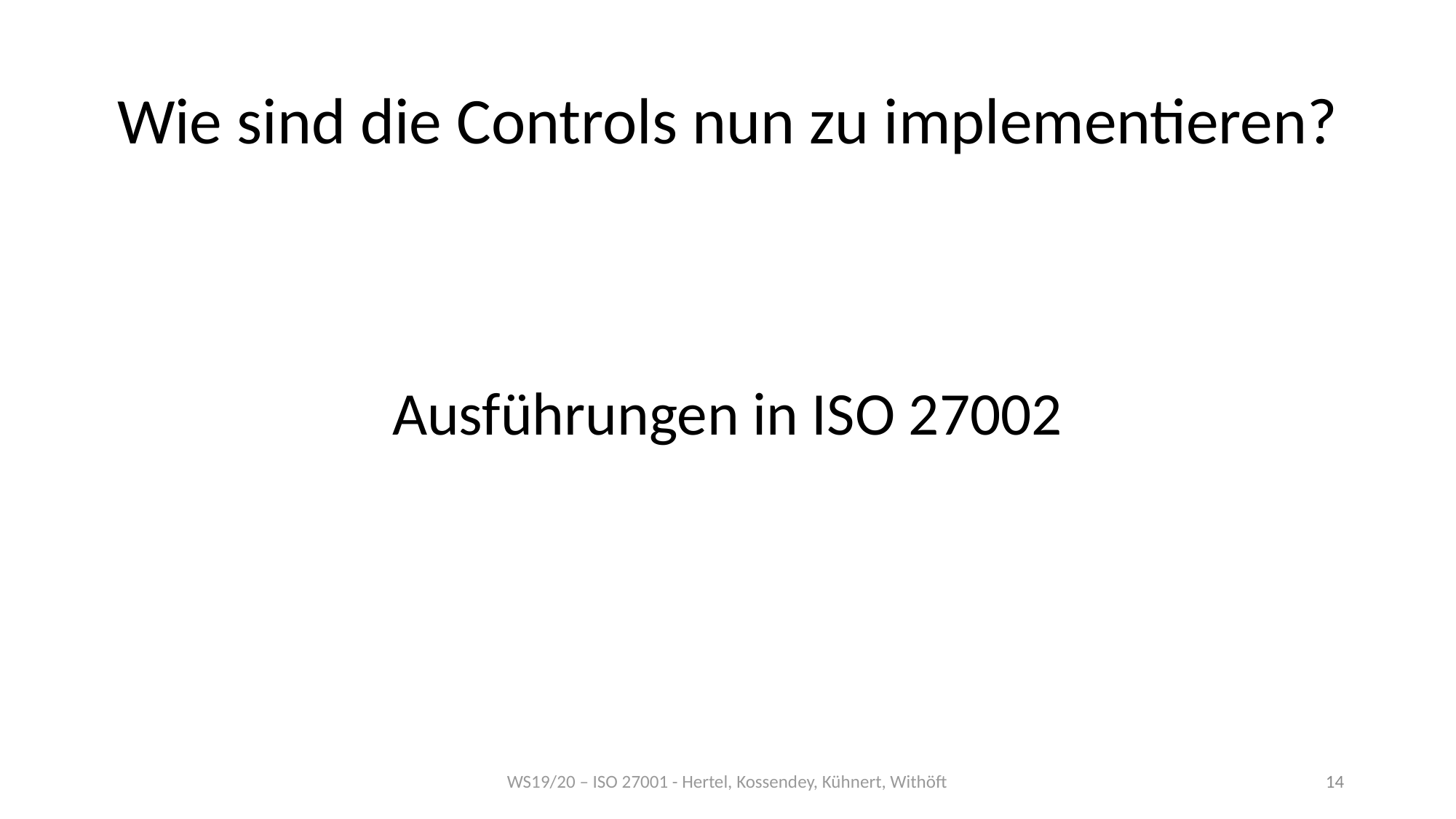

# Wie sind die Controls nun zu implementieren?
Ausführungen in ISO 27002
WS19/20 – ISO 27001 - Hertel, Kossendey, Kühnert, Withöft
14